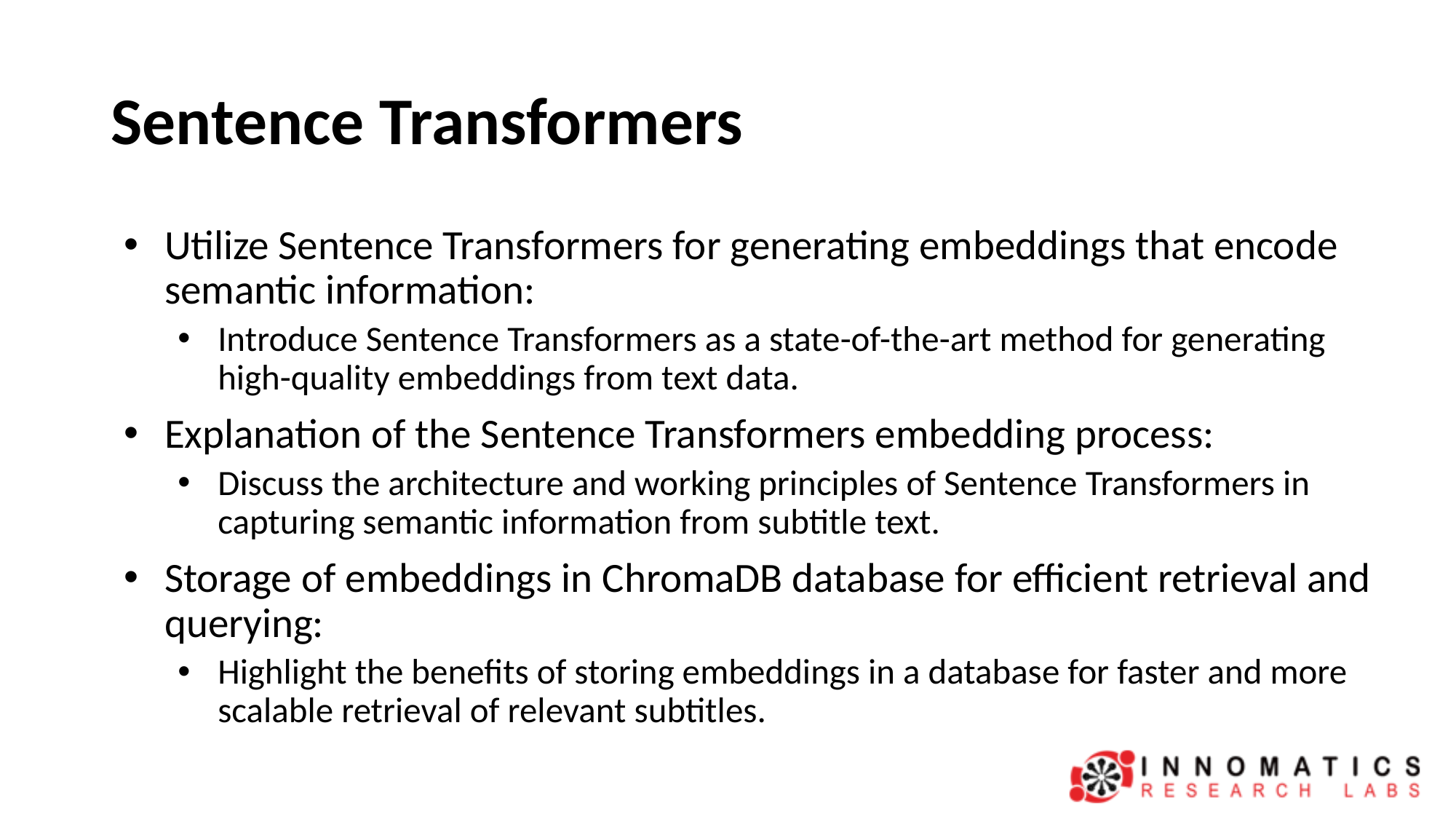

# Sentence Transformers
Utilize Sentence Transformers for generating embeddings that encode semantic information:
Introduce Sentence Transformers as a state-of-the-art method for generating high-quality embeddings from text data.
Explanation of the Sentence Transformers embedding process:
Discuss the architecture and working principles of Sentence Transformers in capturing semantic information from subtitle text.
Storage of embeddings in ChromaDB database for efficient retrieval and querying:
Highlight the benefits of storing embeddings in a database for faster and more scalable retrieval of relevant subtitles.